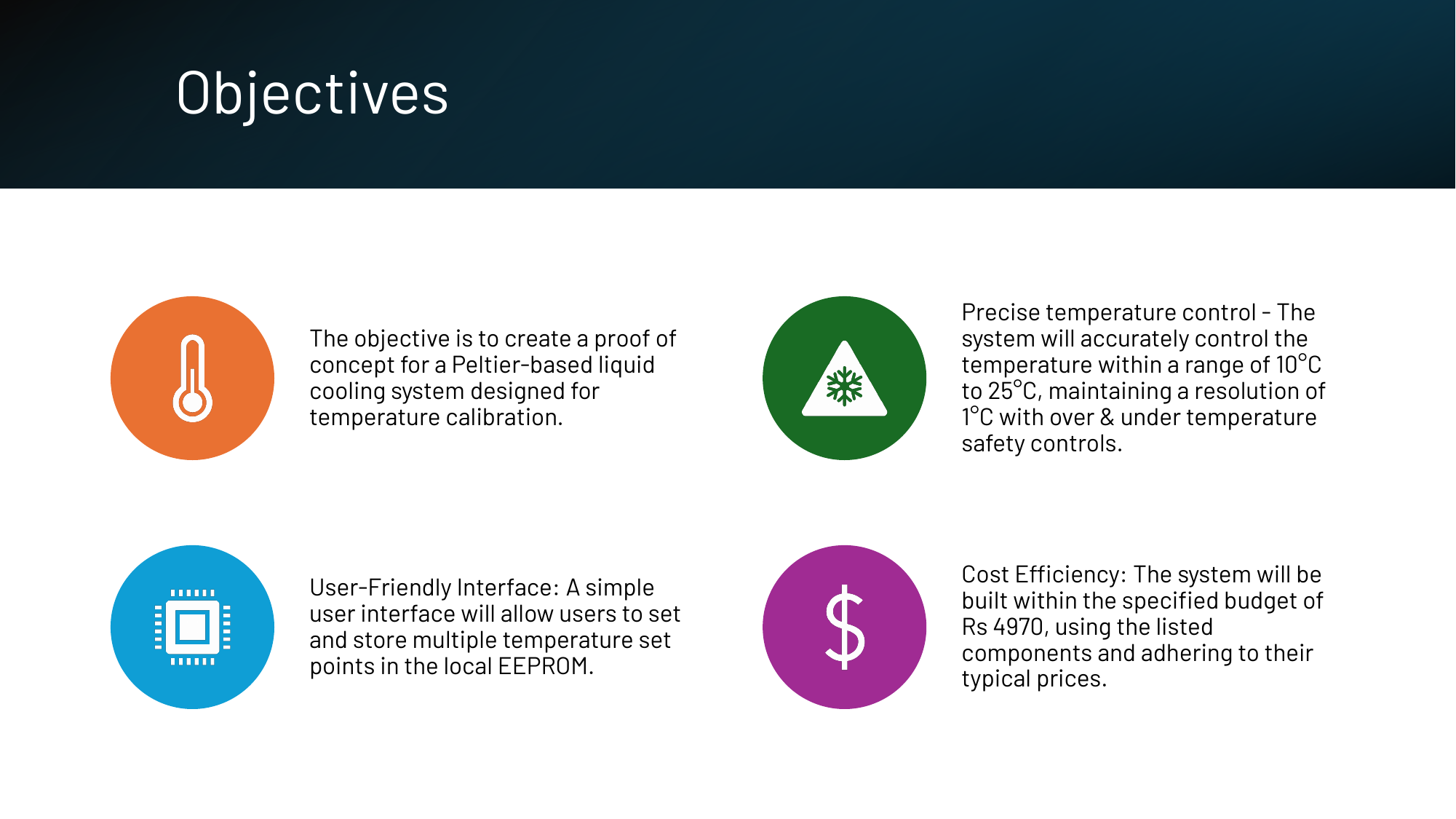

# Objectives
The objective is to create a proof of concept for a Peltier-based liquid cooling system designed for temperature calibration.
Precise temperature control - The system will accurately control the temperature within a range of 10°C to 25°C, maintaining a resolution of 1°C with over & under temperature safety controls.
User-Friendly Interface: A simple user interface will allow users to set and store multiple temperature set points in the local EEPROM.
Cost Efficiency: The system will be built within the specified budget of Rs 4970, using the listed components and adhering to their typical prices.